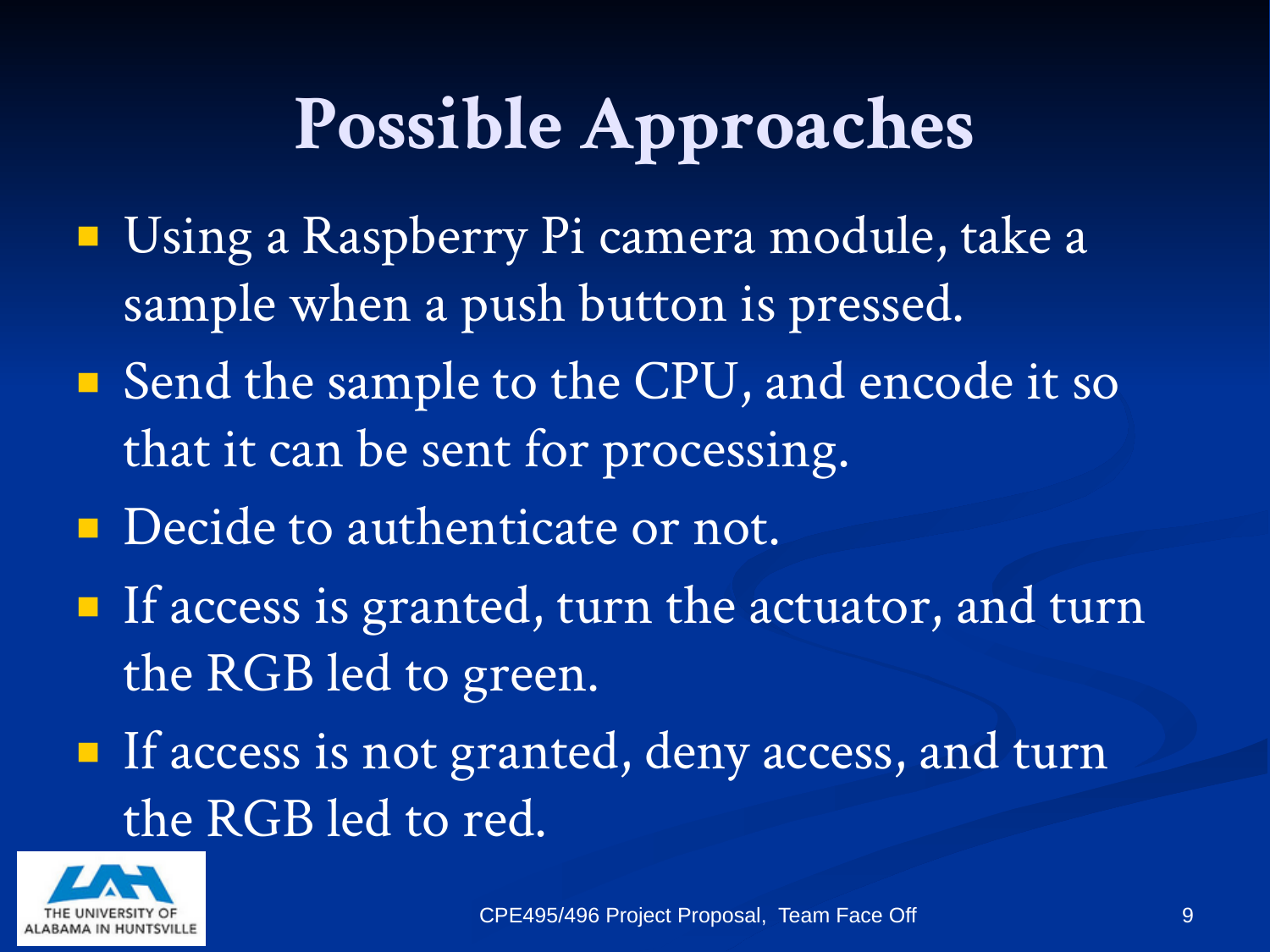

# Possible Approaches
Using a Raspberry Pi camera module, take a sample when a push button is pressed.
Send the sample to the CPU, and encode it so that it can be sent for processing.
Decide to authenticate or not.
If access is granted, turn the actuator, and turn the RGB led to green.
If access is not granted, deny access, and turn the RGB led to red.

CPE495/496 Project Proposal,  Team Face Off
9